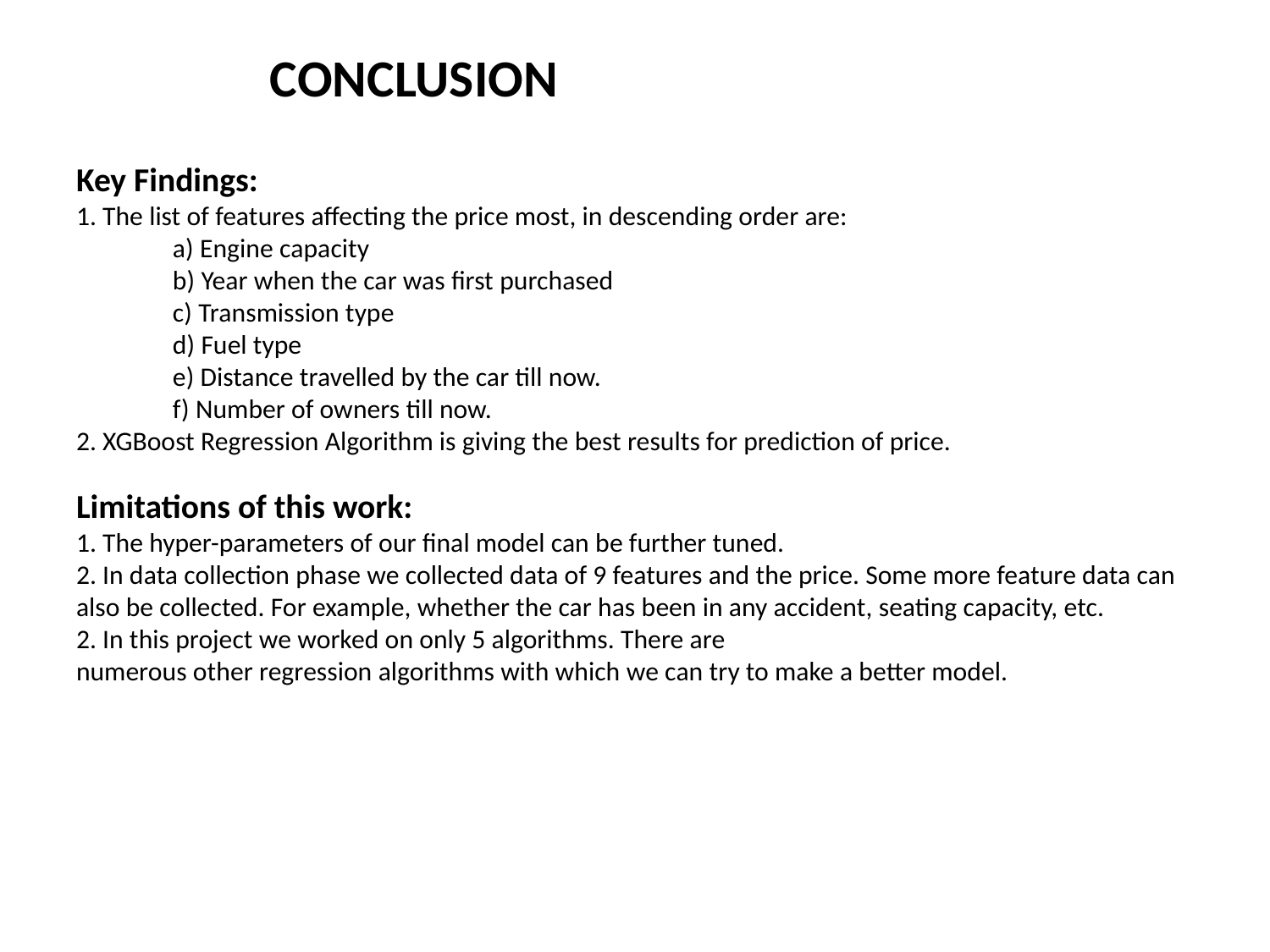

# CONCLUSION Key Findings: 1. The list of features affecting the price most, in descending order are: a) Engine capacity b) Year when the car was first purchased c) Transmission type d) Fuel type e) Distance travelled by the car till now. f) Number of owners till now. 2. XGBoost Regression Algorithm is giving the best results for prediction of price. Limitations of this work: 1. The hyper-parameters of our final model can be further tuned. 2. In data collection phase we collected data of 9 features and the price. Some more feature data can also be collected. For example, whether the car has been in any accident, seating capacity, etc. 2. In this project we worked on only 5 algorithms. There are numerous other regression algorithms with which we can try to make a better model.